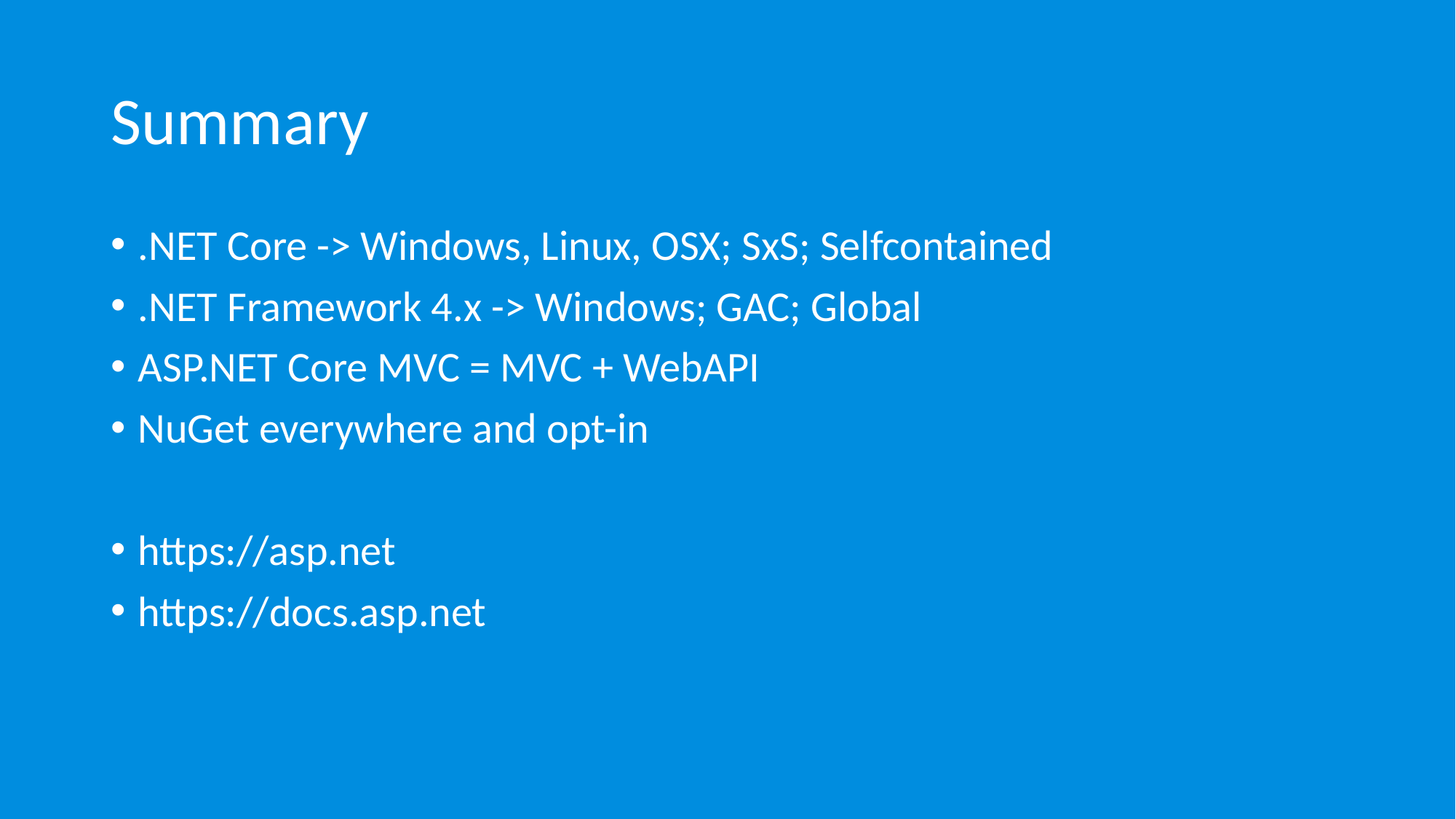

# Summary
.NET Core -> Windows, Linux, OSX; SxS; Selfcontained
.NET Framework 4.x -> Windows; GAC; Global
ASP.NET Core MVC = MVC + WebAPI
NuGet everywhere and opt-in

https://asp.net
https://docs.asp.net